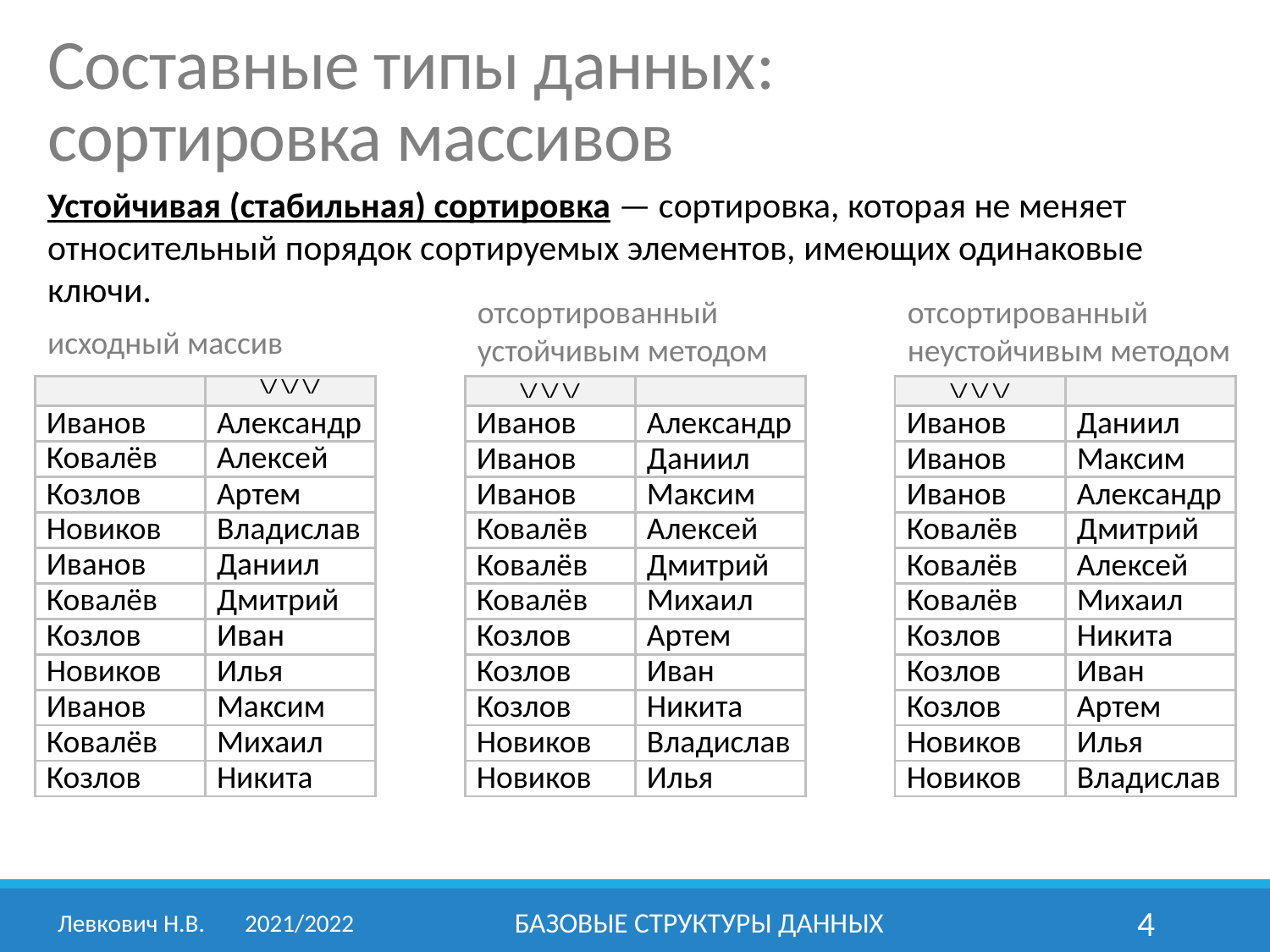

Составные типы данных:
сортировка массивов
Устойчивая (стабильная) сортировка — сортировка, которая не меняет относительный порядок сортируемых элементов, имеющих одинаковые ключи.
отсортированный устойчивым методом
отсортированный неустойчивым методом
исходный массив
|  | \/ \/ \/ |
| --- | --- |
| Иванов | Александр |
| Ковалёв | Алексей |
| Козлов | Артем |
| Новиков | Владислав |
| Иванов | Даниил |
| Ковалёв | Дмитрий |
| Козлов | Иван |
| Новиков | Илья |
| Иванов | Максим |
| Ковалёв | Михаил |
| Козлов | Никита |
| \/ \/ \/ |  |
| --- | --- |
| Иванов | Александр |
| Иванов | Даниил |
| Иванов | Максим |
| Ковалёв | Алексей |
| Ковалёв | Дмитрий |
| Ковалёв | Михаил |
| Козлов | Артем |
| Козлов | Иван |
| Козлов | Никита |
| Новиков | Владислав |
| Новиков | Илья |
| \/ \/ \/ |  |
| --- | --- |
| Иванов | Даниил |
| Иванов | Максим |
| Иванов | Александр |
| Ковалёв | Дмитрий |
| Ковалёв | Алексей |
| Ковалёв | Михаил |
| Козлов | Никита |
| Козлов | Иван |
| Козлов | Артем |
| Новиков | Илья |
| Новиков | Владислав |
Левкович Н.В.	2021/2022
Базовые структуры данных
4